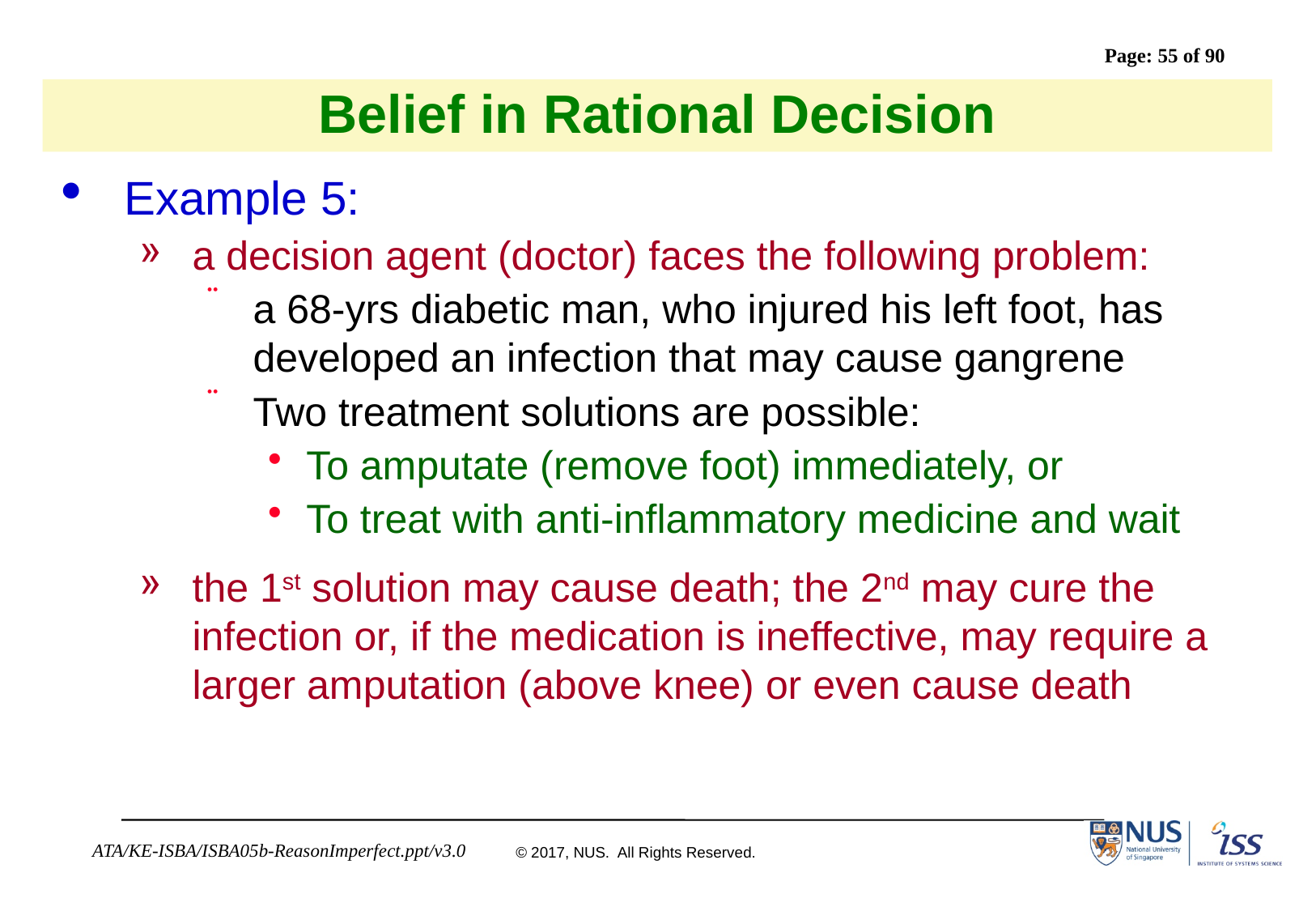

# Belief in Rational Decision
Example 5:
a decision agent (doctor) faces the following problem:
a 68-yrs diabetic man, who injured his left foot, has developed an infection that may cause gangrene
Two treatment solutions are possible:
To amputate (remove foot) immediately, or
To treat with anti-inflammatory medicine and wait
the 1st solution may cause death; the 2nd may cure the infection or, if the medication is ineffective, may require a larger amputation (above knee) or even cause death